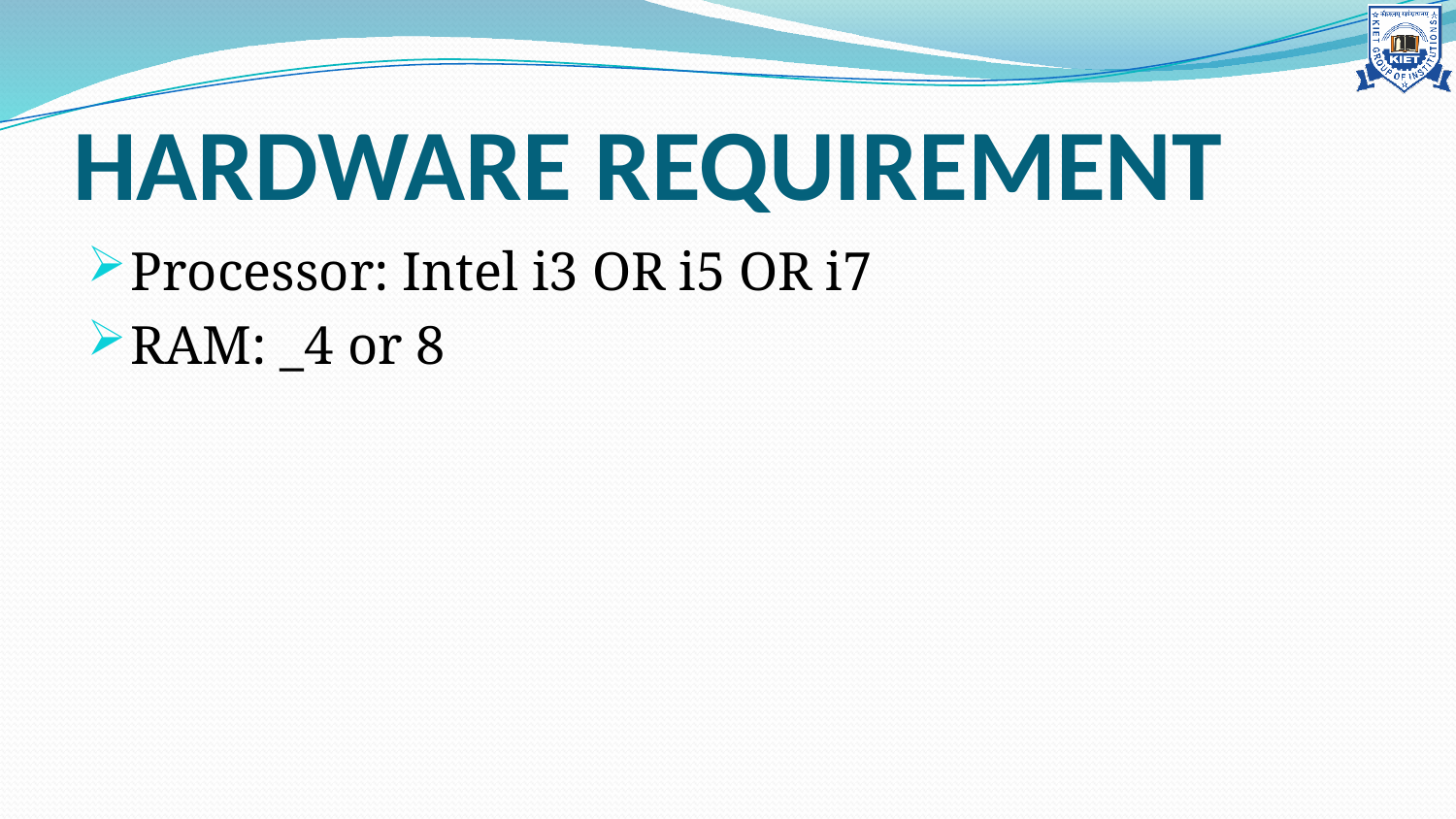

# HARDWARE REQUIREMENT
Processor: Intel i3 OR i5 OR i7
RAM: _4 or 8